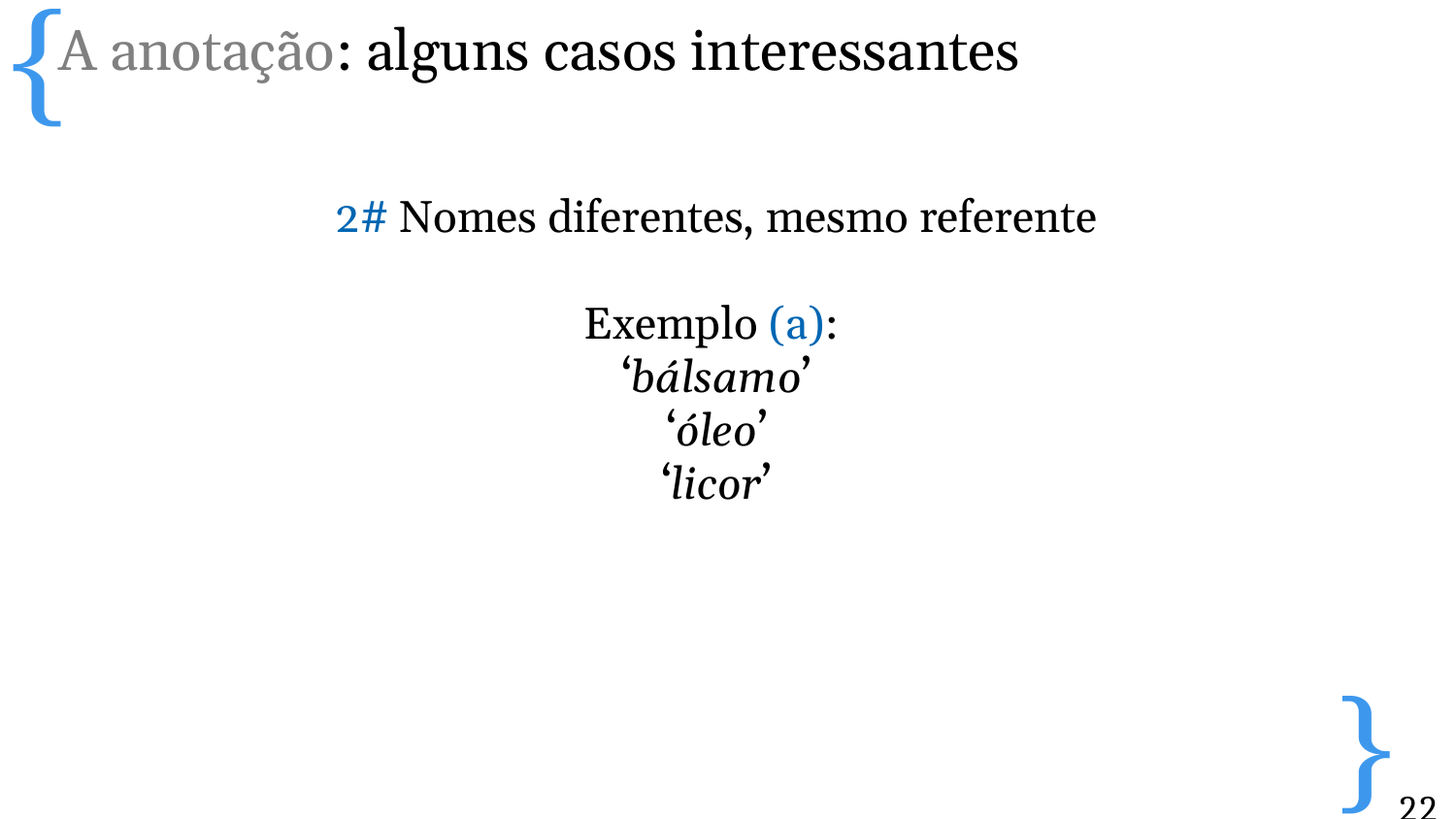

A anotação: alguns casos interessantes
2# Nomes diferentes, mesmo referente

Exemplo (a):
‘bálsamo’
‘óleo’
‘licor’

220